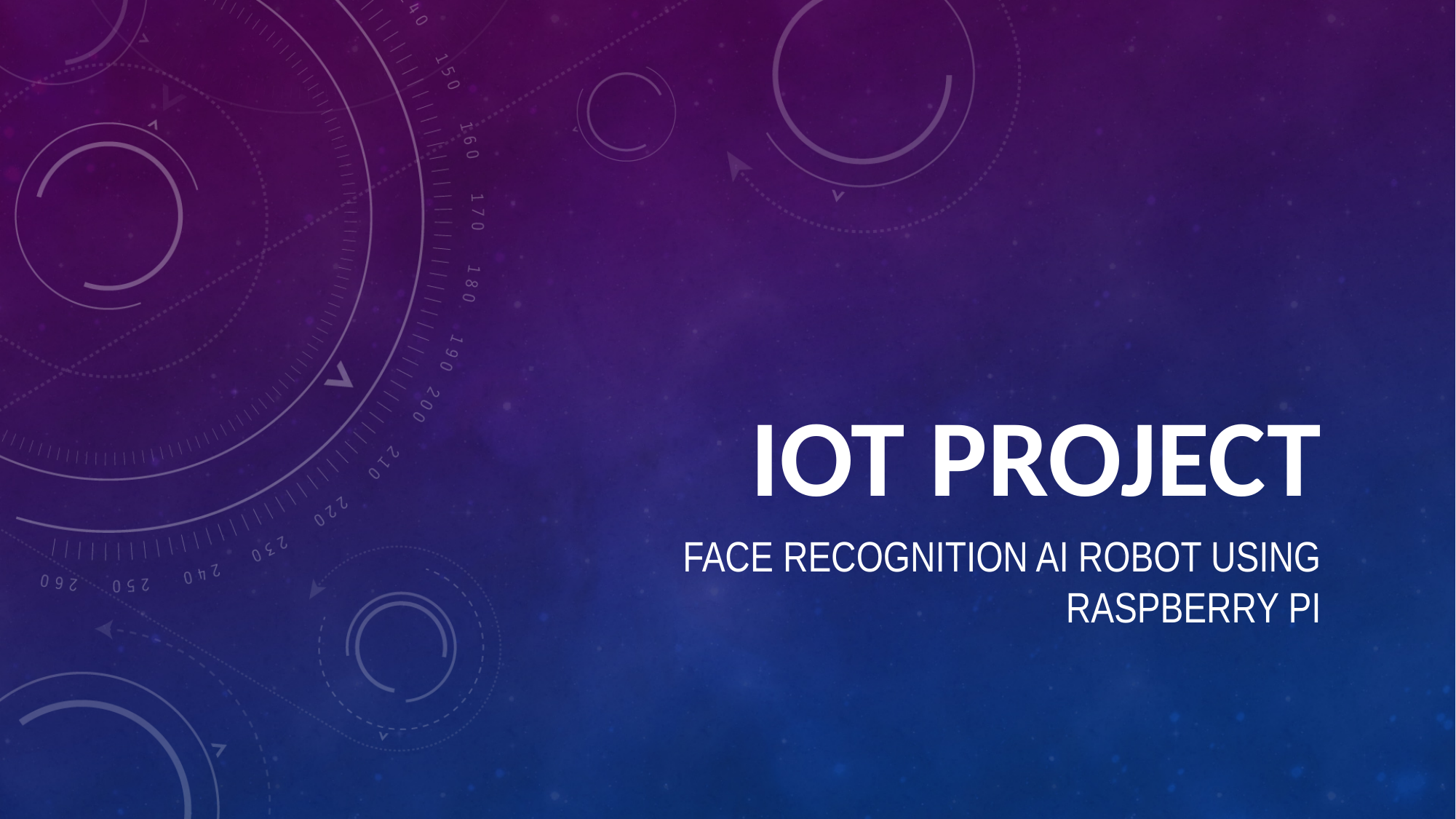

# IOT PROJECT
Face Recognition Ai Robot Using Raspberry Pi